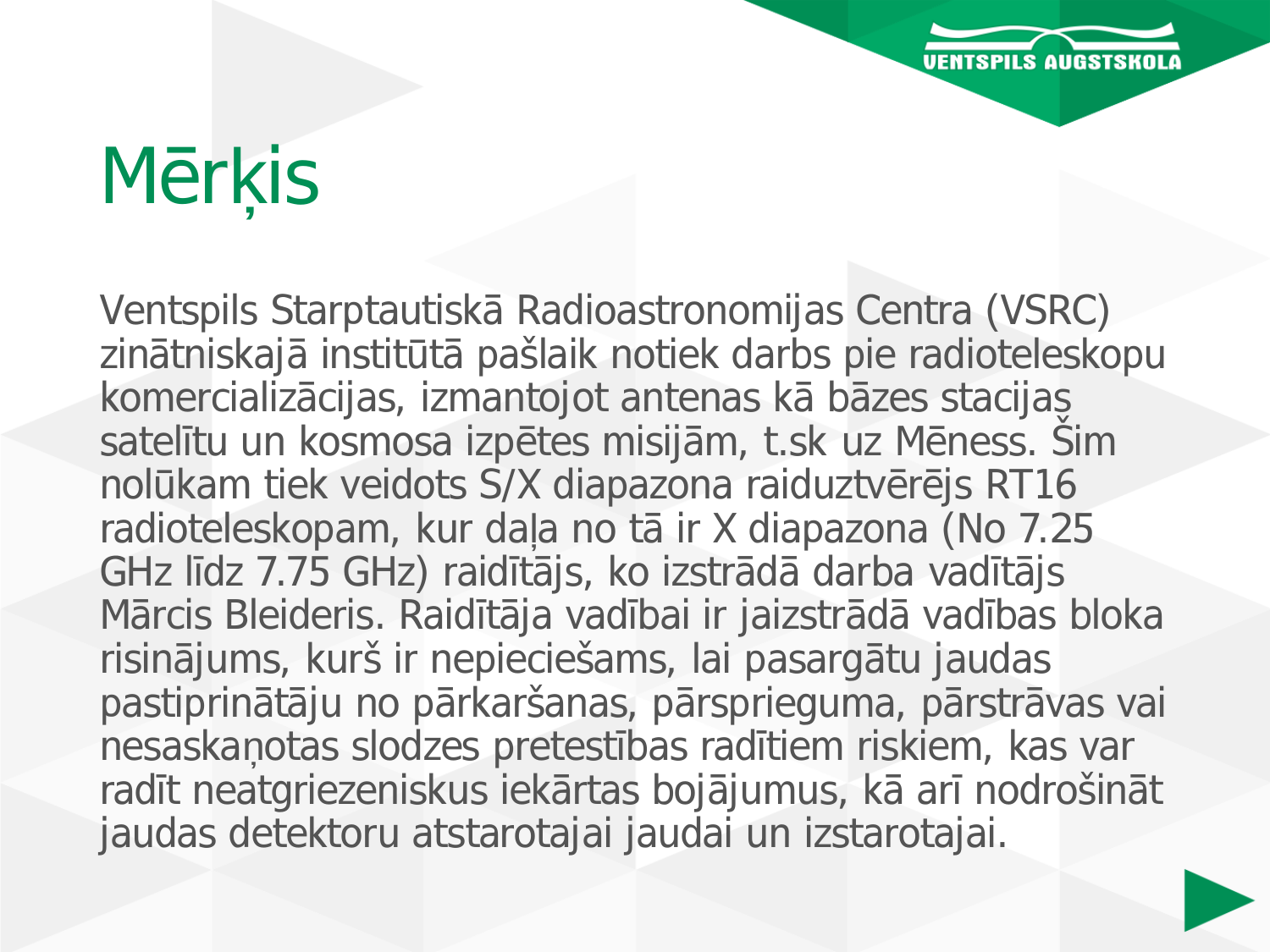

# Mērķis
Ventspils Starptautiskā Radioastronomijas Centra (VSRC)  zinātniskajā institūtā pašlaik notiek darbs pie radioteleskopu komercializācijas, izmantojot antenas kā bāzes stacijas satelītu un kosmosa izpētes misijām, t.sk uz Mēness. Šim nolūkam tiek veidots S/X diapazona raiduztvērējs RT16 radioteleskopam, kur daļa no tā ir X diapazona (No 7.25 GHz līdz 7.75 GHz) raidītājs, ko izstrādā darba vadītājs Mārcis Bleideris. Raidītāja vadībai ir jaizstrādā vadības bloka risinājums, kurš ir nepieciešams, lai pasargātu jaudas pastiprinātāju no pārkaršanas, pārsprieguma, pārstrāvas vai nesaskaņotas slodzes pretestības radītiem riskiem, kas var radīt neatgriezeniskus iekārtas bojājumus, kā arī nodrošināt jaudas detektoru atstarotajai jaudai un izstarotajai.
3